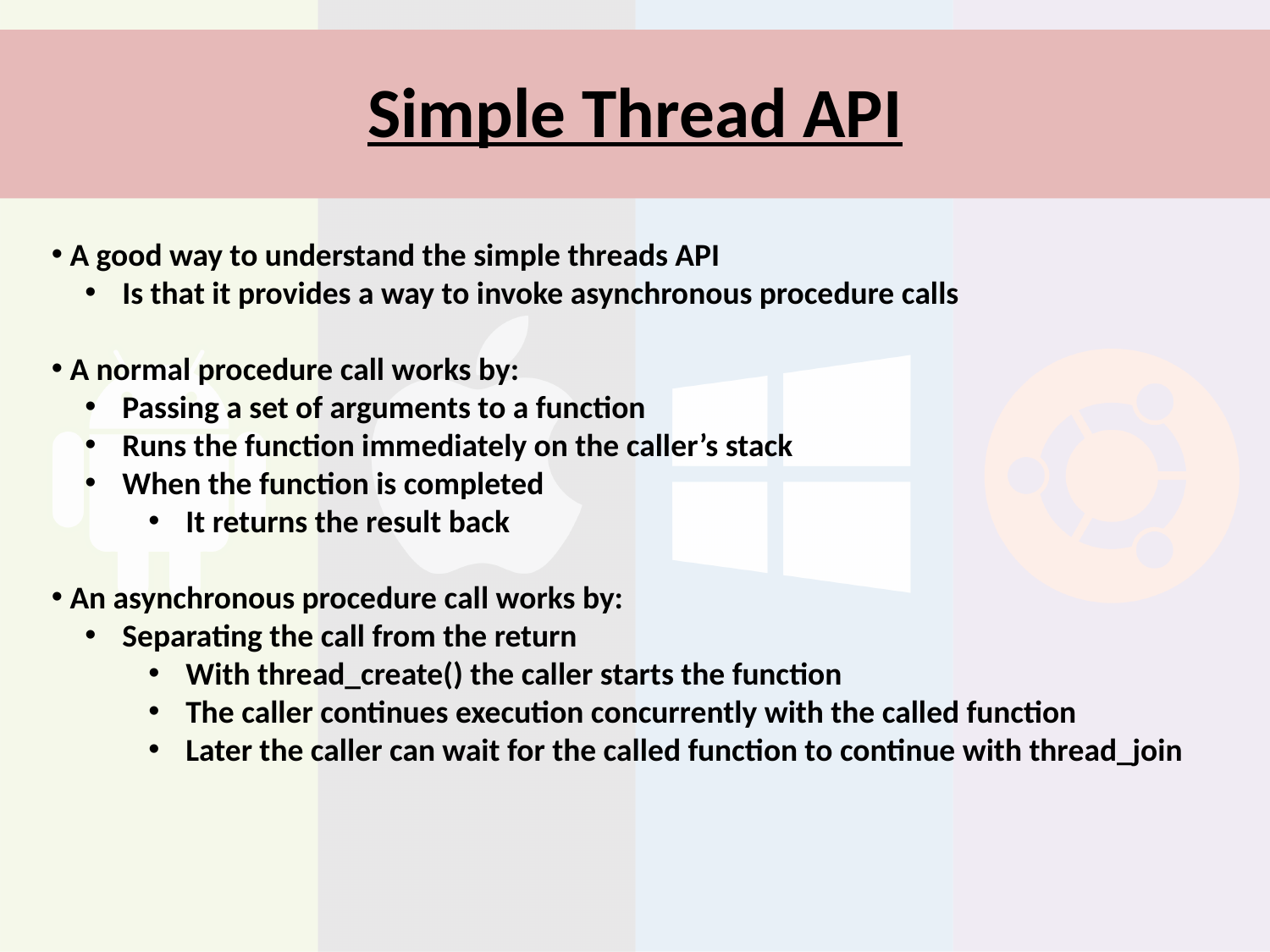

# Simple Thread API
 A good way to understand the simple threads API
 Is that it provides a way to invoke asynchronous procedure calls

 A normal procedure call works by:
 Passing a set of arguments to a function
 Runs the function immediately on the caller’s stack
 When the function is completed
 It returns the result back

 An asynchronous procedure call works by:
 Separating the call from the return
 With thread_create() the caller starts the function
 The caller continues execution concurrently with the called function
 Later the caller can wait for the called function to continue with thread_join